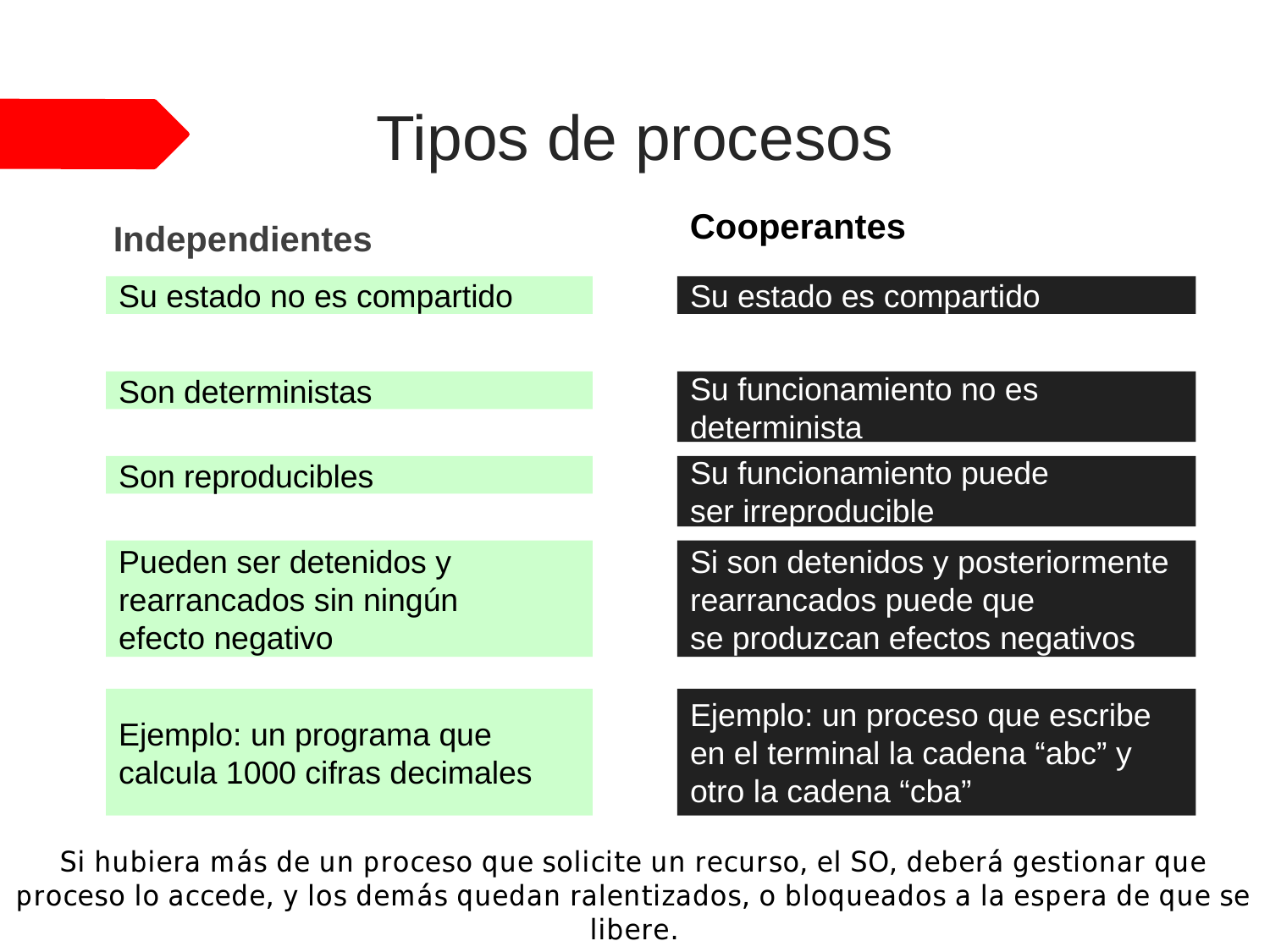

# Tipos de procesos
Independientes

Cooperantes
Su estado no es compartido
Su estado es compartido
Son deterministas
Su funcionamiento no es
determinista
Son reproducibles
Su funcionamiento puede
ser irreproducible
Pueden ser detenidos y
rearrancados sin ningún
efecto negativo
Si son detenidos y posteriormente
rearrancados puede que
se produzcan efectos negativos
Ejemplo: un programa que
calcula 1000 cifras decimales
Ejemplo: un proceso que escribe
en el terminal la cadena “abc” y
otro la cadena “cba”
Si hubiera más de un proceso que solicite un recurso, el SO, deberá gestionar que proceso lo accede, y los demás quedan ralentizados, o bloqueados a la espera de que se libere.